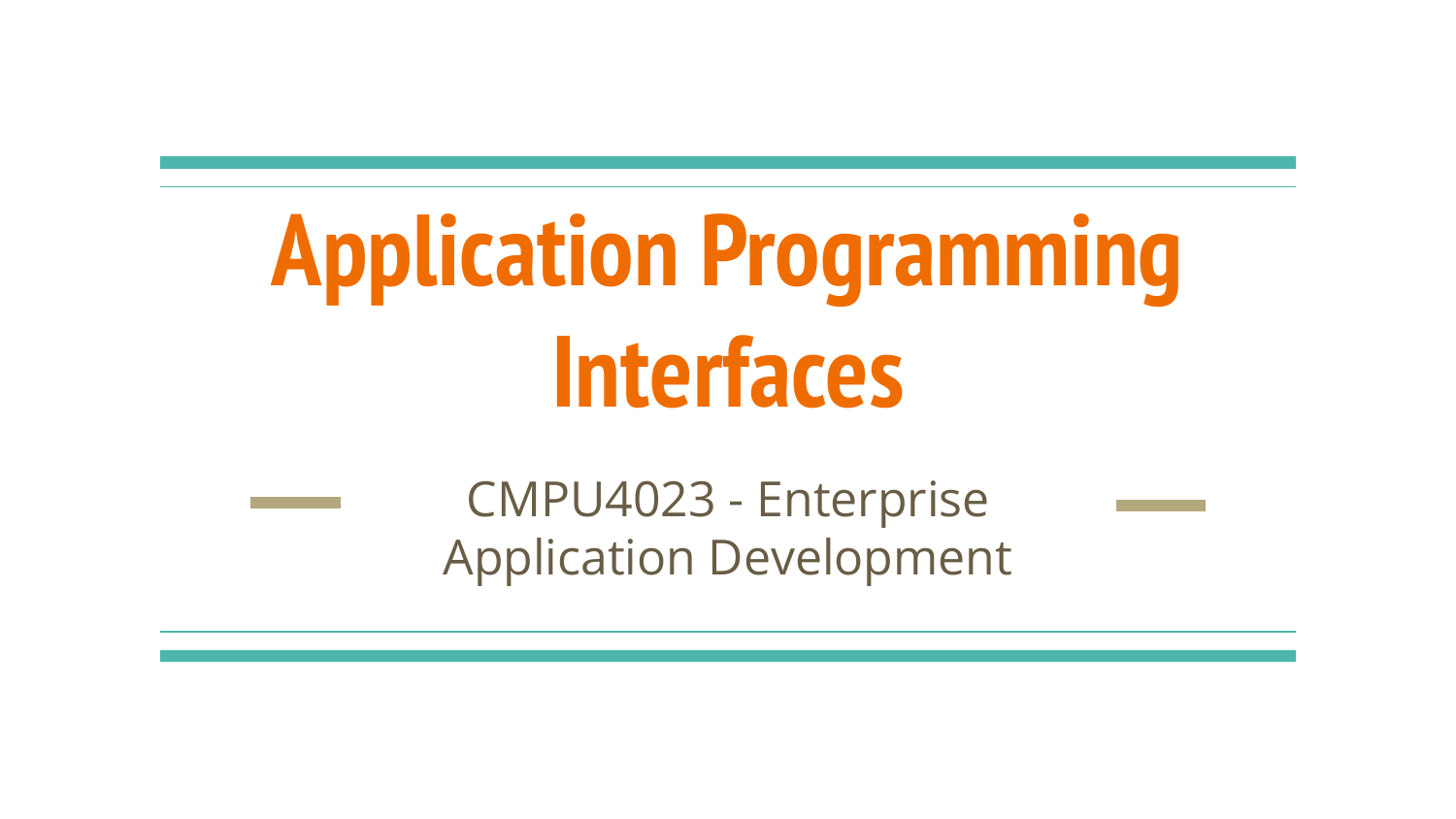

# Application Programming Interfaces
CMPU4023 - Enterprise Application Development